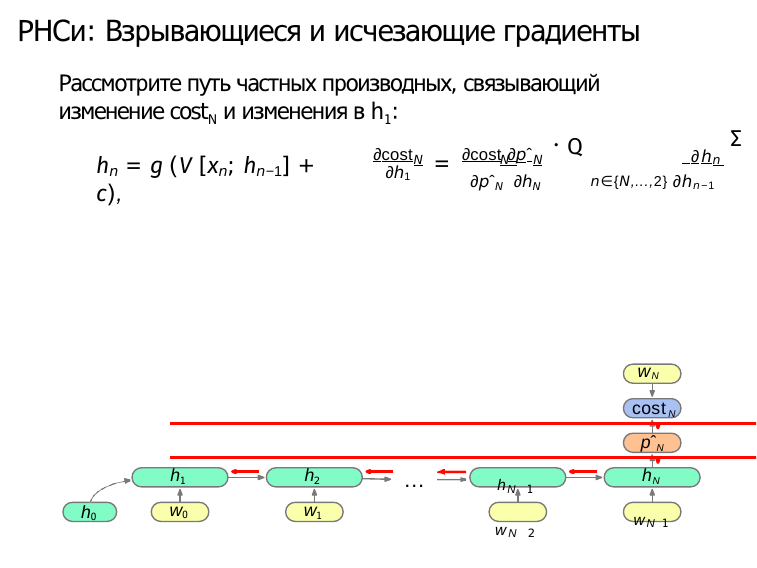

# РНСи: Взрывающиеся и исчезающие градиенты
Рассмотрите путь частных производных, связывающий изменение costN и изменения в h1:
.
Σ
Q
∂cost	∂cost ∂pˆ
∂h1
  ∂h
hn = g (V [xn; hn−1] + c),
=
N
N      N	n
∂pˆN     ∂hN	n∈{N,...,2} ∂hn−1
wN
costN
pˆN

h1
h2
w1
hN
wN 1
…
hN  1
wN  2

w0
h0